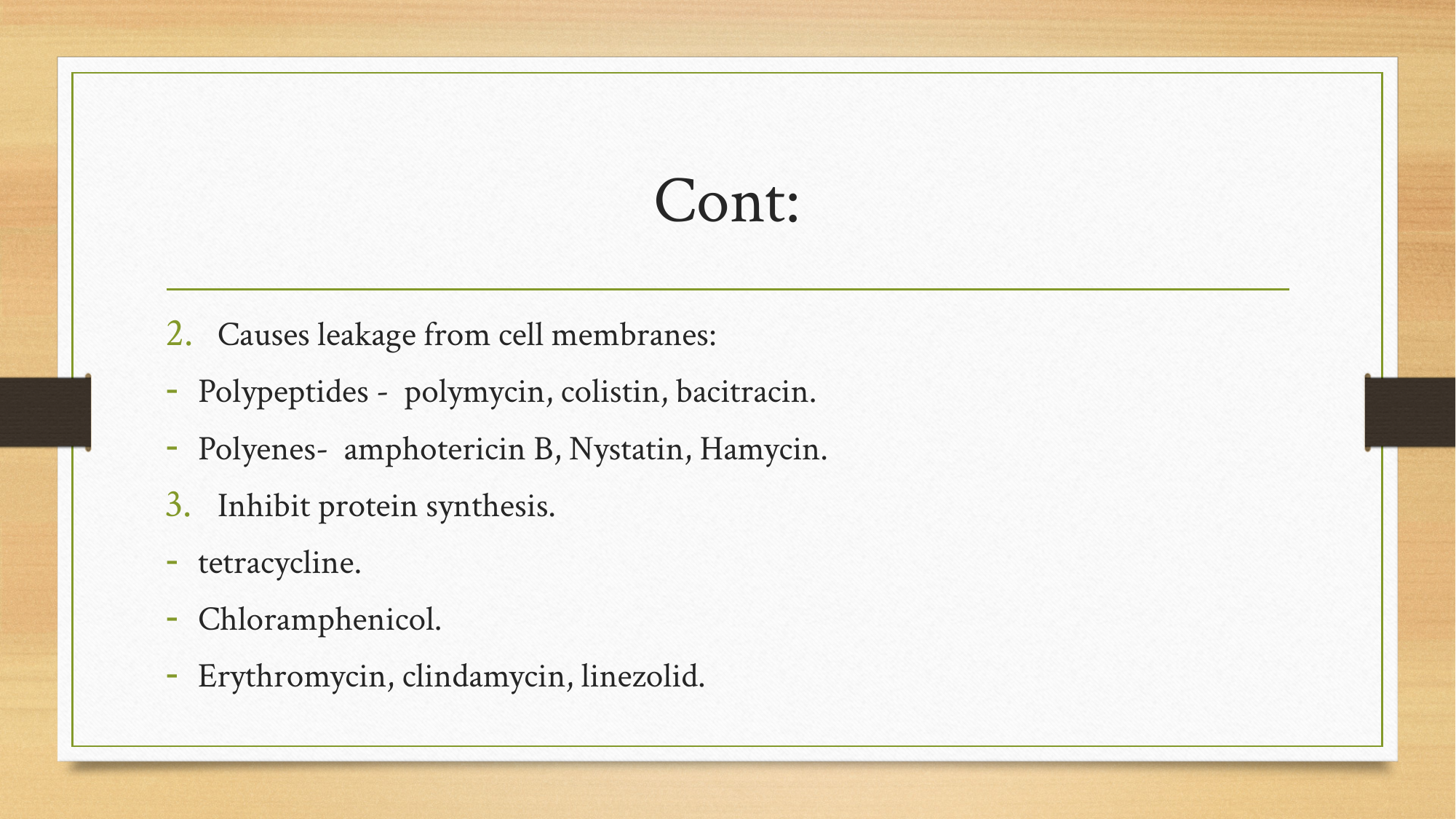

# Cont:
Causes leakage from cell membranes:
Polypeptides -  polymycin, colistin, bacitracin.
Polyenes-  amphotericin B, Nystatin, Hamycin.
Inhibit protein synthesis.
tetracycline.
Chloramphenicol.
Erythromycin, clindamycin, linezolid.